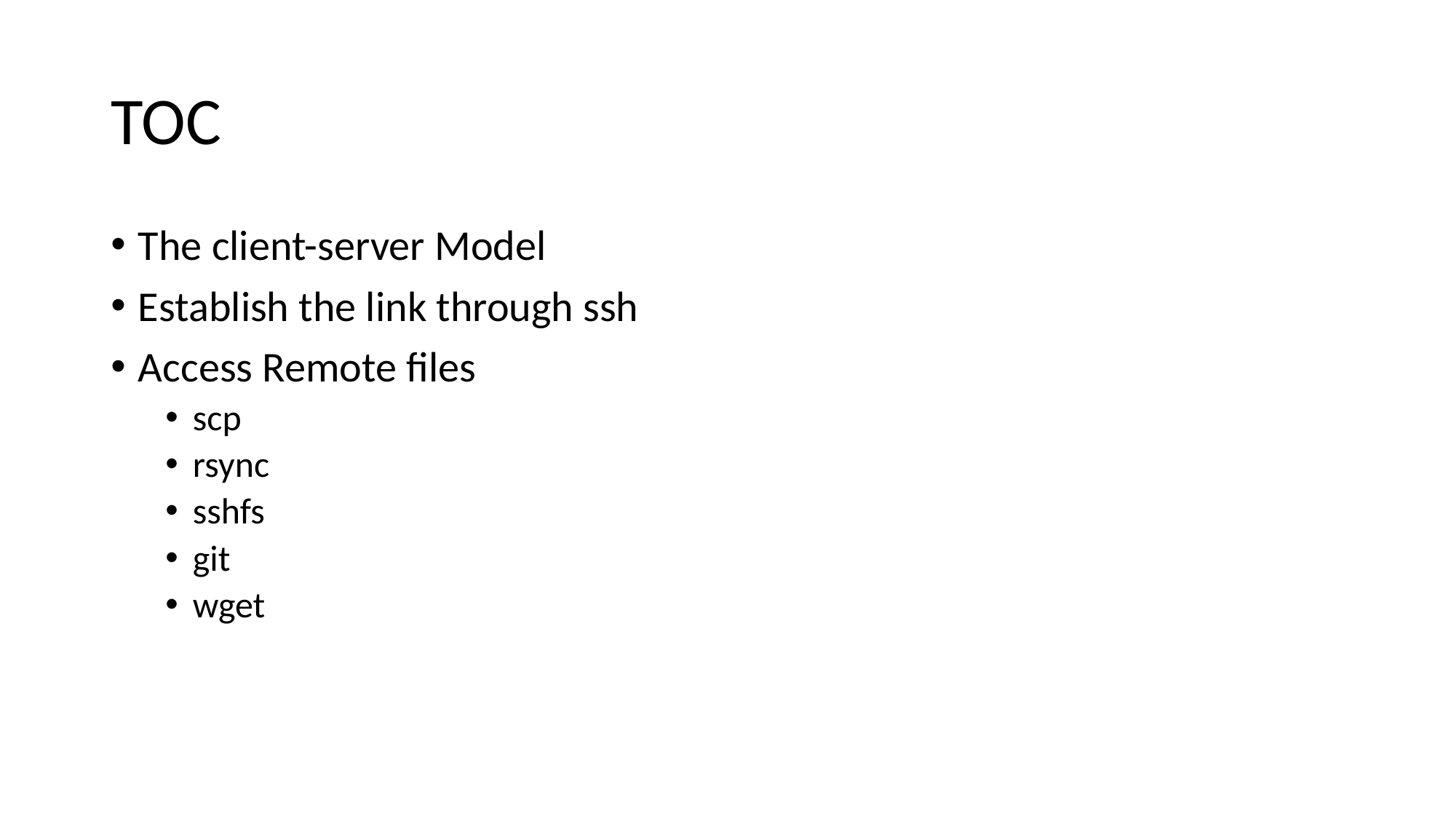

# TOC
The client-server Model
Establish the link through ssh
Access Remote files
scp
rsync
sshfs
git
wget